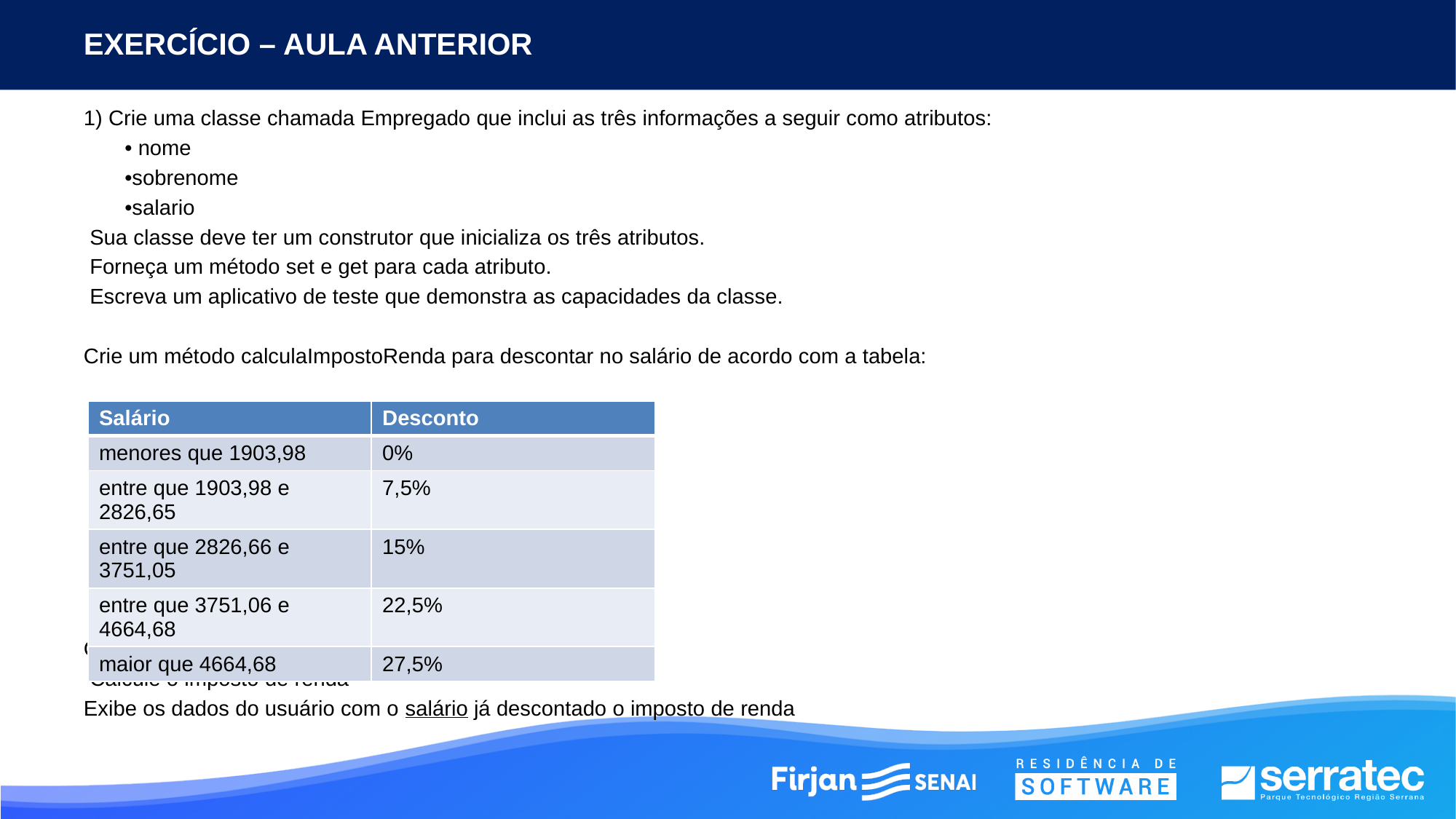

# EXERCÍCIO – AULA ANTERIOR
1) Crie uma classe chamada Empregado que inclui as três informações a seguir como atributos:
	• nome
	•sobrenome
	•salario
 Sua classe deve ter um construtor que inicializa os três atributos.
 Forneça um método set e get para cada atributo.
 Escreva um aplicativo de teste que demonstra as capacidades da classe.

Crie um método calculaImpostoRenda para descontar no salário de acordo com a tabela:

Crie duas instâncias da classe Empregado
 Calcule o imposto de renda
Exibe os dados do usuário com o salário já descontado o imposto de renda

| Salário | Desconto |
| --- | --- |
| menores que 1903,98 | 0% |
| entre que 1903,98 e 2826,65 | 7,5% |
| entre que 2826,66 e 3751,05 | 15% |
| entre que 3751,06 e 4664,68 | 22,5% |
| maior que 4664,68 | 27,5% |